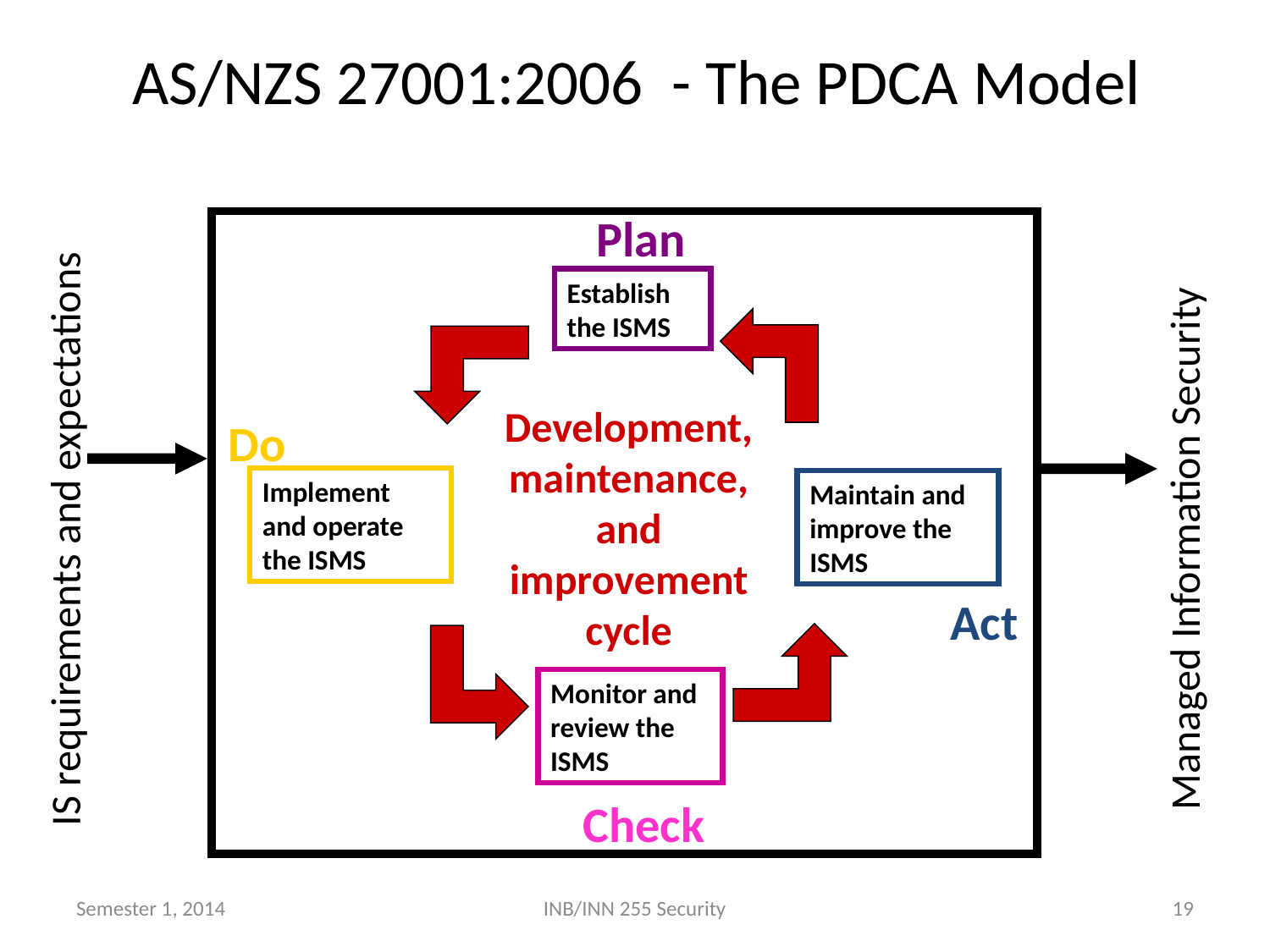

# AS/NZS 27001:2006  - The PDCA Model
Plan
Establish the ISMS

Development,
maintenance,
and
improvement
cycle

Do
Implement and operate the ISMS
Maintain and improve the ISMS
Act
Monitor and review the ISMS
Check

IS requirements and expectations

Managed Information Security
Semester 1, 2014
INB/INN 255 Security
19